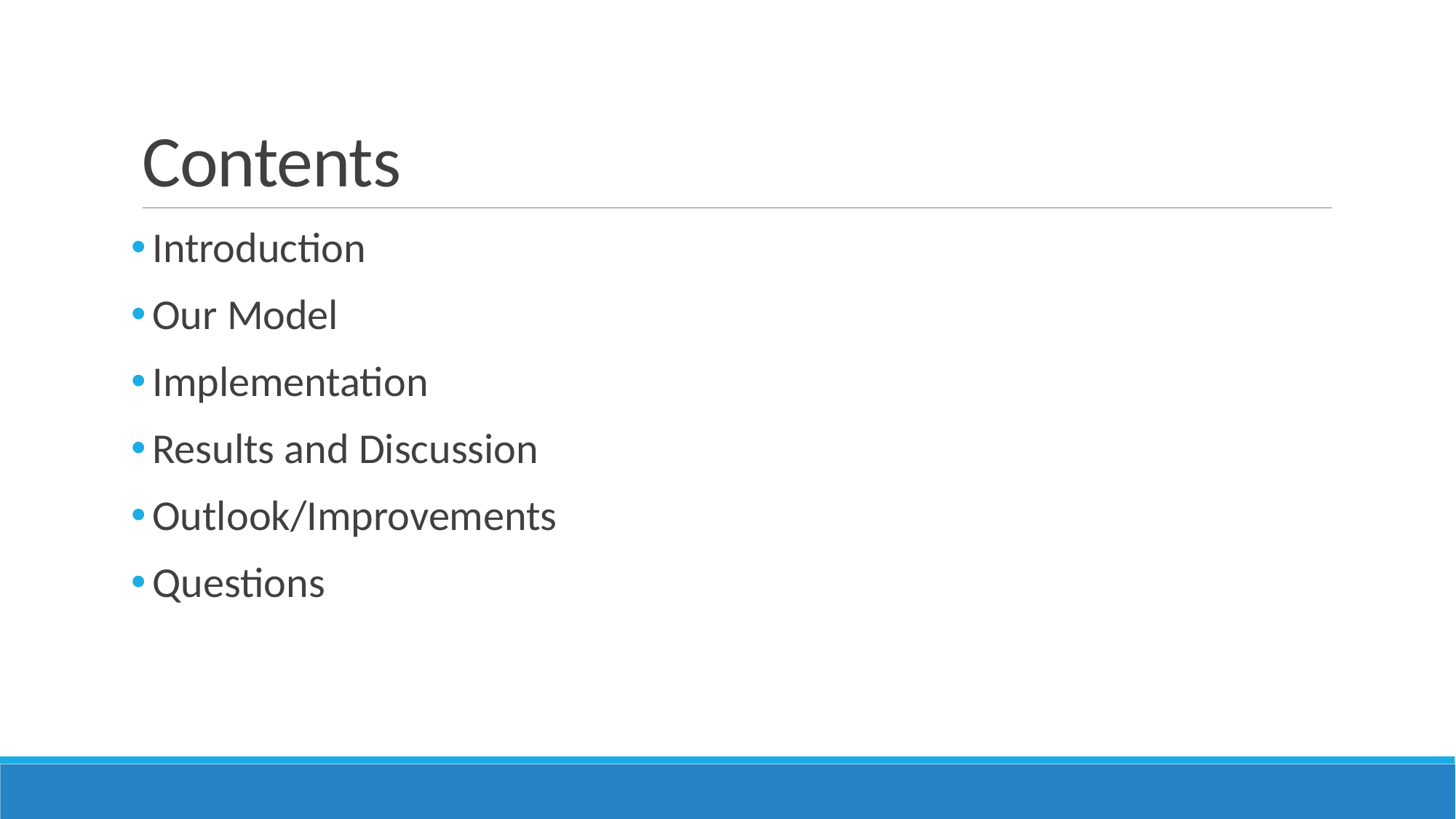

# Contents
Introduction
Our Model
Implementation
Results and Discussion
Outlook/Improvements
Questions